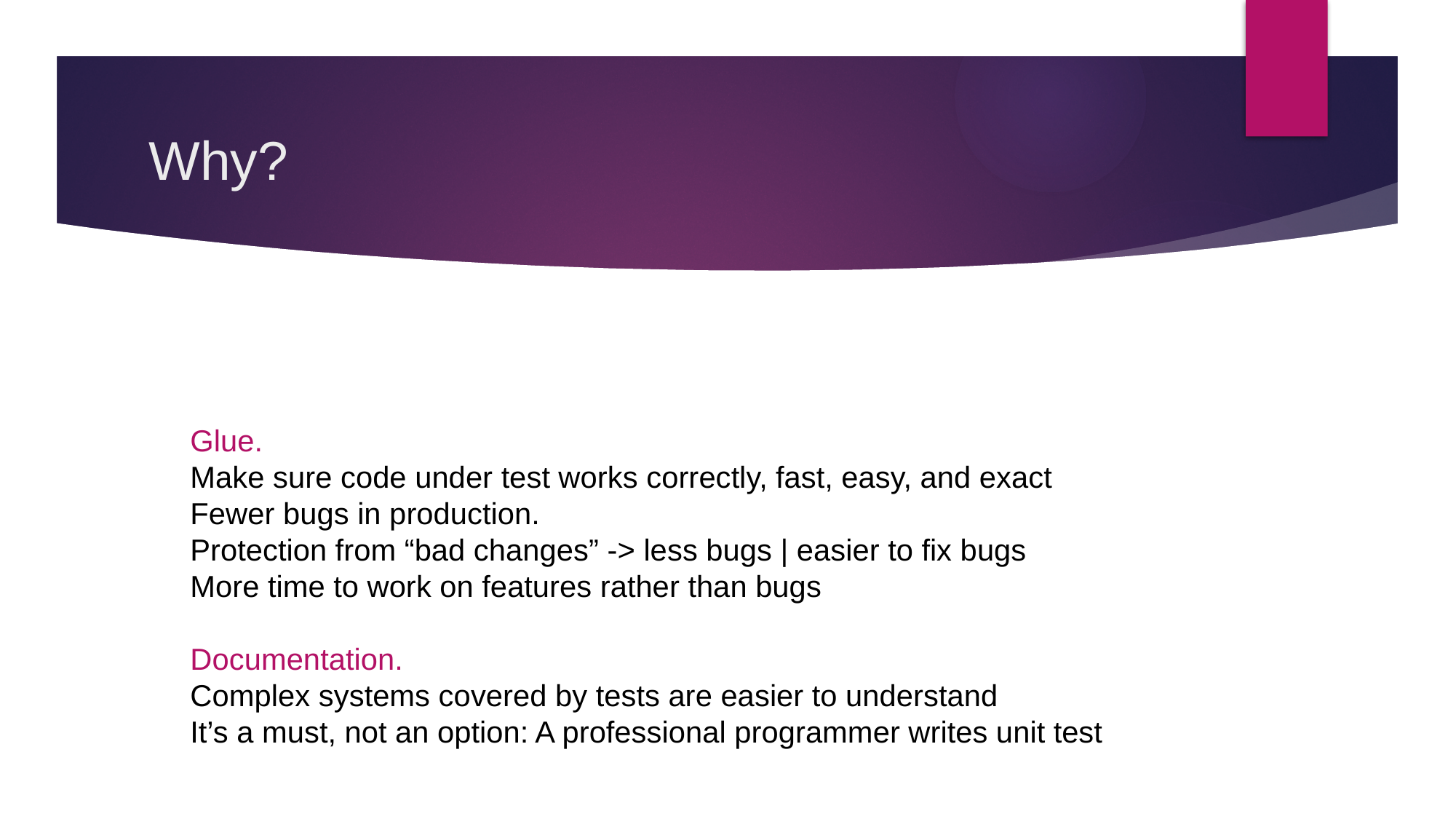

# Why?
Glue.
Make sure code under test works correctly, fast, easy, and exact
Fewer bugs in production.
Protection from “bad changes” -> less bugs | easier to fix bugs
More time to work on features rather than bugs

Documentation.
Complex systems covered by tests are easier to understand
It’s a must, not an option: A professional programmer writes unit test